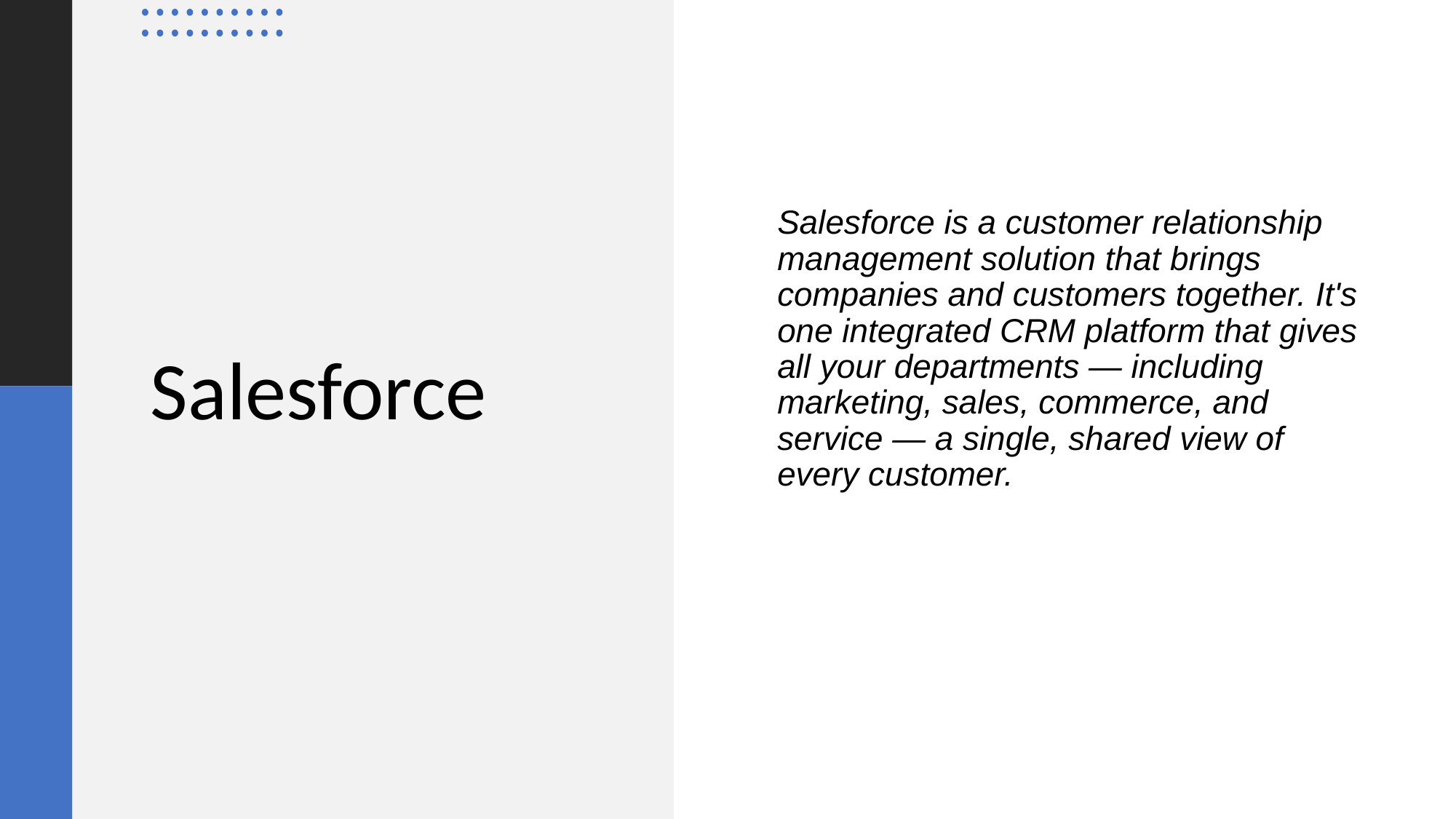

Salesforce is a customer relationship management solution that brings companies and customers together. It's one integrated CRM platform that gives all your departments — including marketing, sales, commerce, and service — a single, shared view of every customer.

# Salesforce